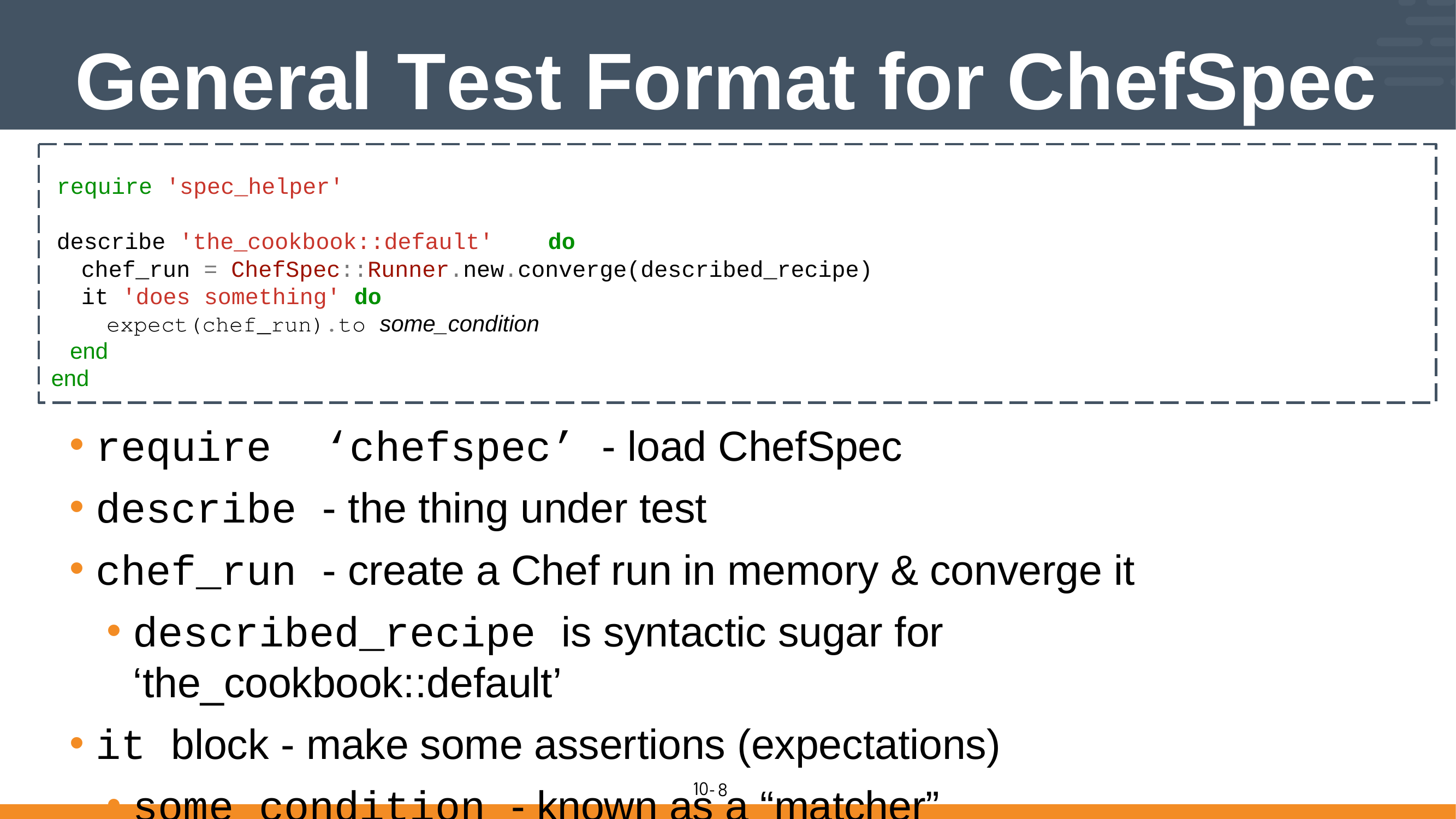

# General	Test Format for ChefSpec

require 'spec_helper'

describe 'the_cookbook::default'	do
chef_run = ChefSpec::Runner.new.converge(described_recipe) it 'does something' do
     expect(chef_run).to some_condition
     end
  end

require	‘chefspec’ - load ChefSpec
describe - the thing under test
chef_run - create a Chef run in memory & converge it
described_recipe is syntactic sugar for ‘the_cookbook::default’
it block - make some assertions (expectations)
some_condition - known as a “matcher”
8